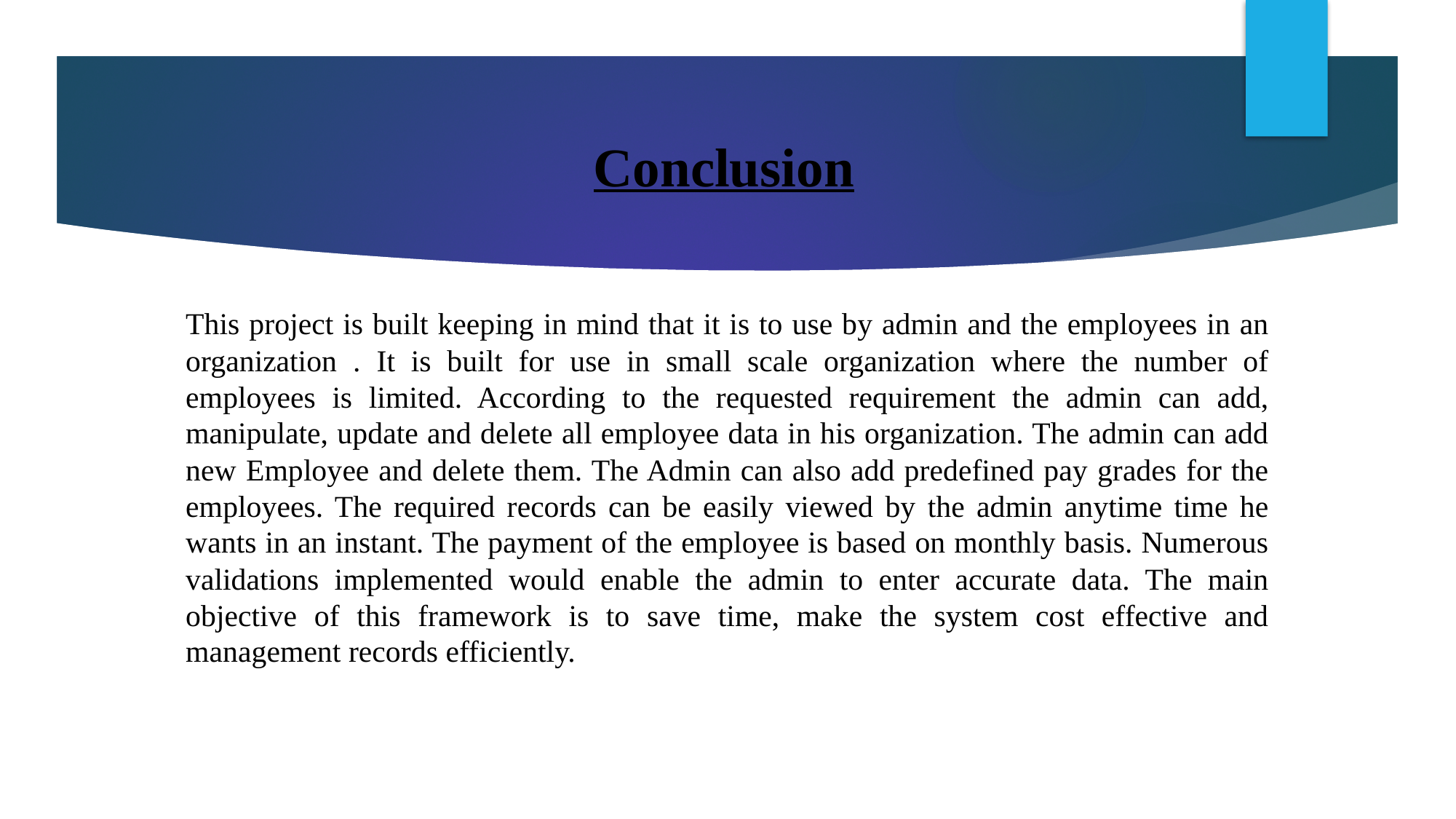

# Conclusion
This project is built keeping in mind that it is to use by admin and the employees in an organization . It is built for use in small scale organization where the number of employees is limited. According to the requested requirement the admin can add, manipulate, update and delete all employee data in his organization. The admin can add new Employee and delete them. The Admin can also add predefined pay grades for the employees. The required records can be easily viewed by the admin anytime time he wants in an instant. The payment of the employee is based on monthly basis. Numerous validations implemented would enable the admin to enter accurate data. The main objective of this framework is to save time, make the system cost effective and management records efficiently.